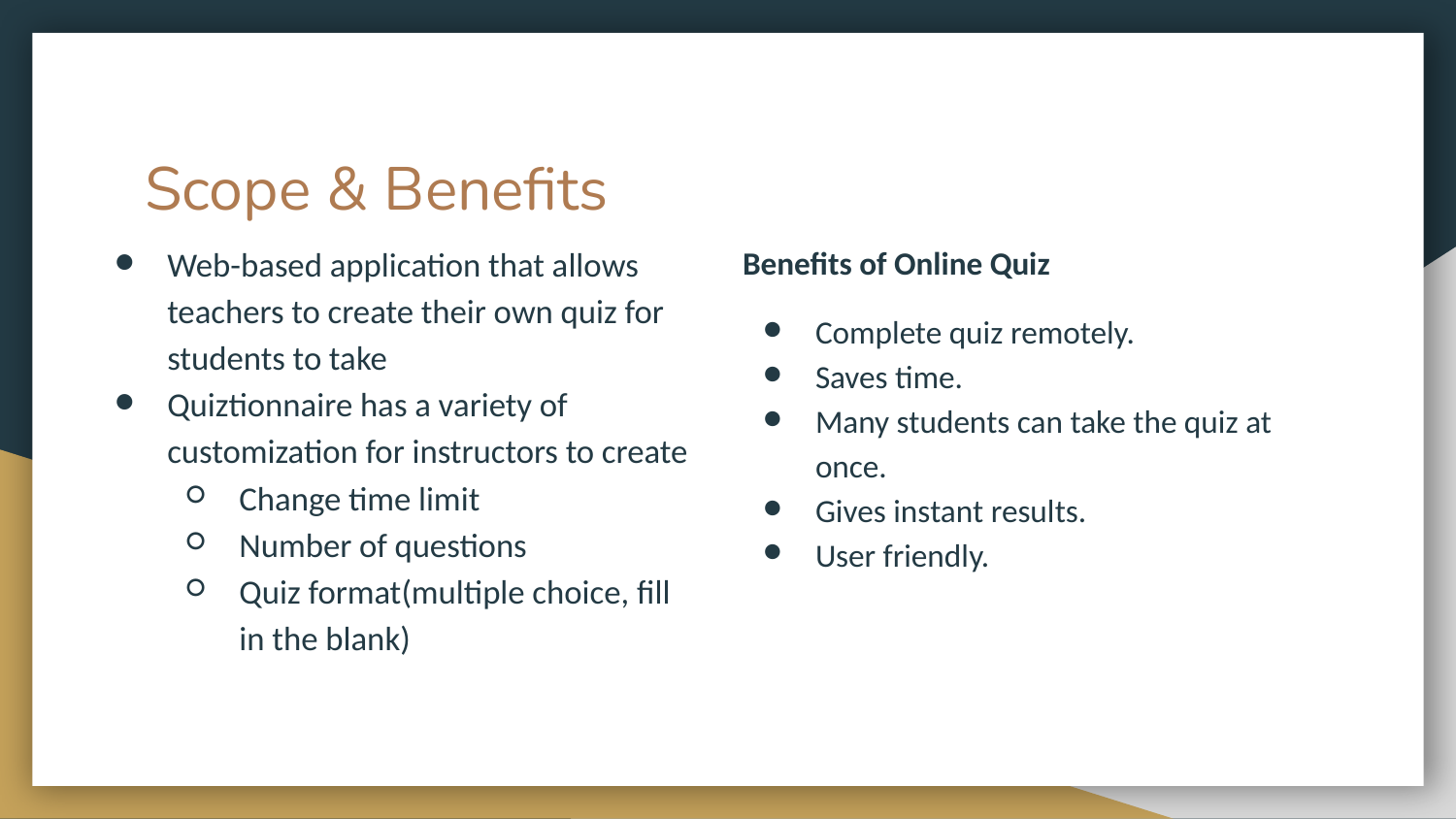

# Scope & Benefits
Web-based application that allows teachers to create their own quiz for students to take
Quiztionnaire has a variety of customization for instructors to create
Change time limit
Number of questions
Quiz format(multiple choice, fill in the blank)

Benefits of Online Quiz
Complete quiz remotely.
Saves time.
Many students can take the quiz at once.
Gives instant results.
User friendly.